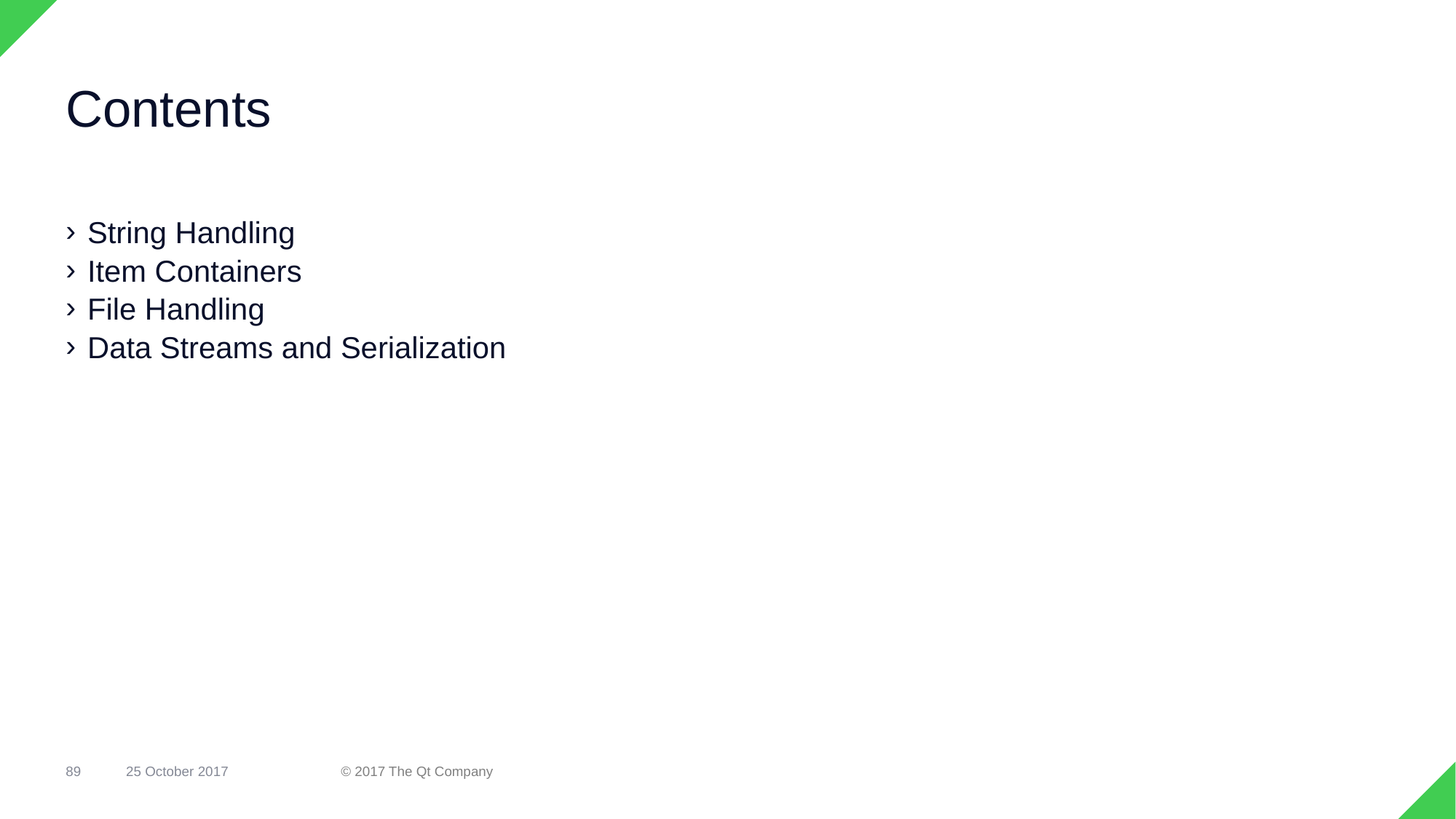

# Contents
String Handling
Item Containers
File Handling
Data Streams and Serialization
25 October 2017
89
© 2017 The Qt Company